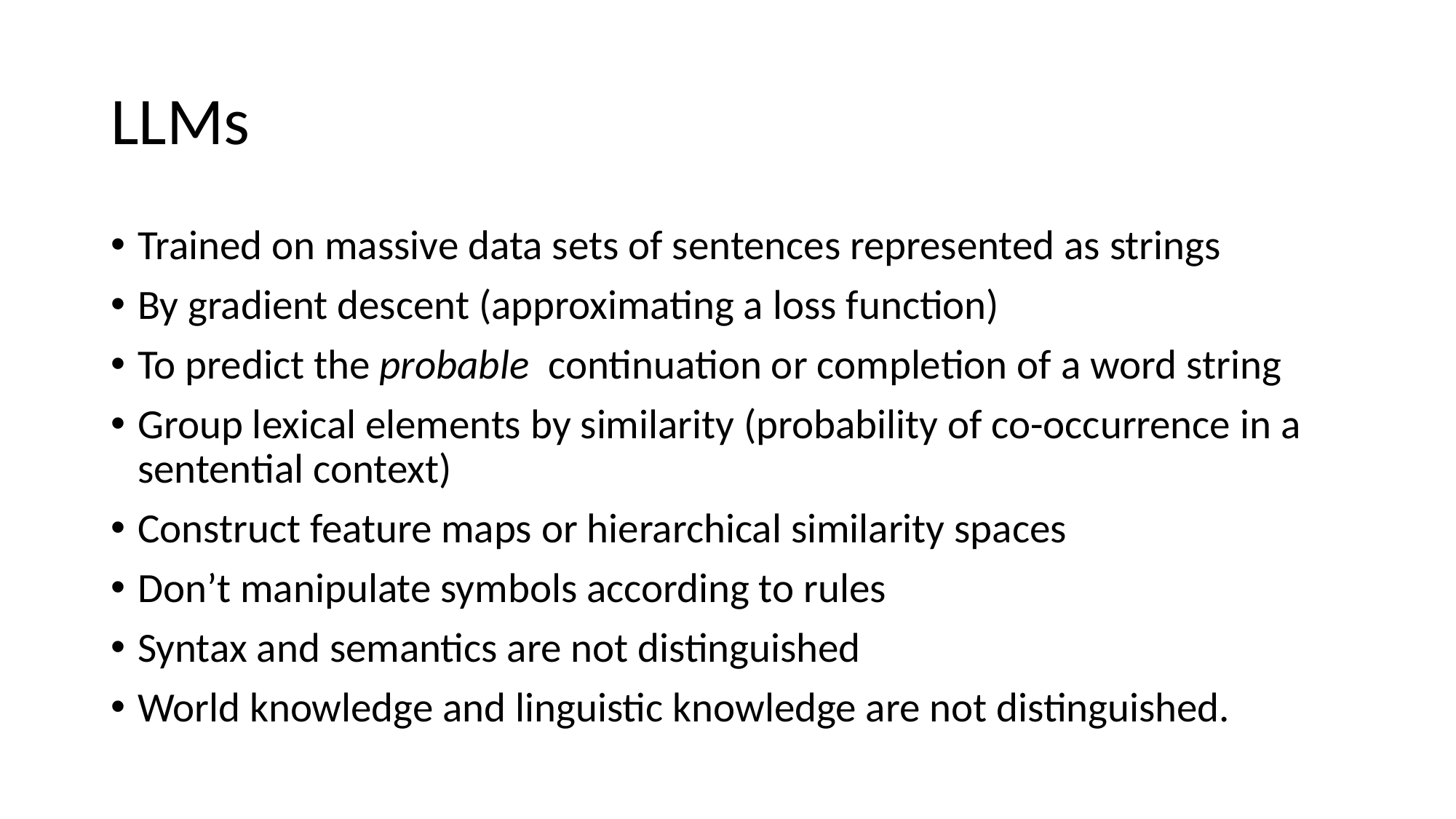

# LLMs
Trained on massive data sets of sentences represented as strings
By gradient descent (approximating a loss function)
To predict the probable  continuation or completion of a word string
Group lexical elements by similarity (probability of co-occurrence in a sentential context)
Construct feature maps or hierarchical similarity spaces
Don’t manipulate symbols according to rules
Syntax and semantics are not distinguished
World knowledge and linguistic knowledge are not distinguished.